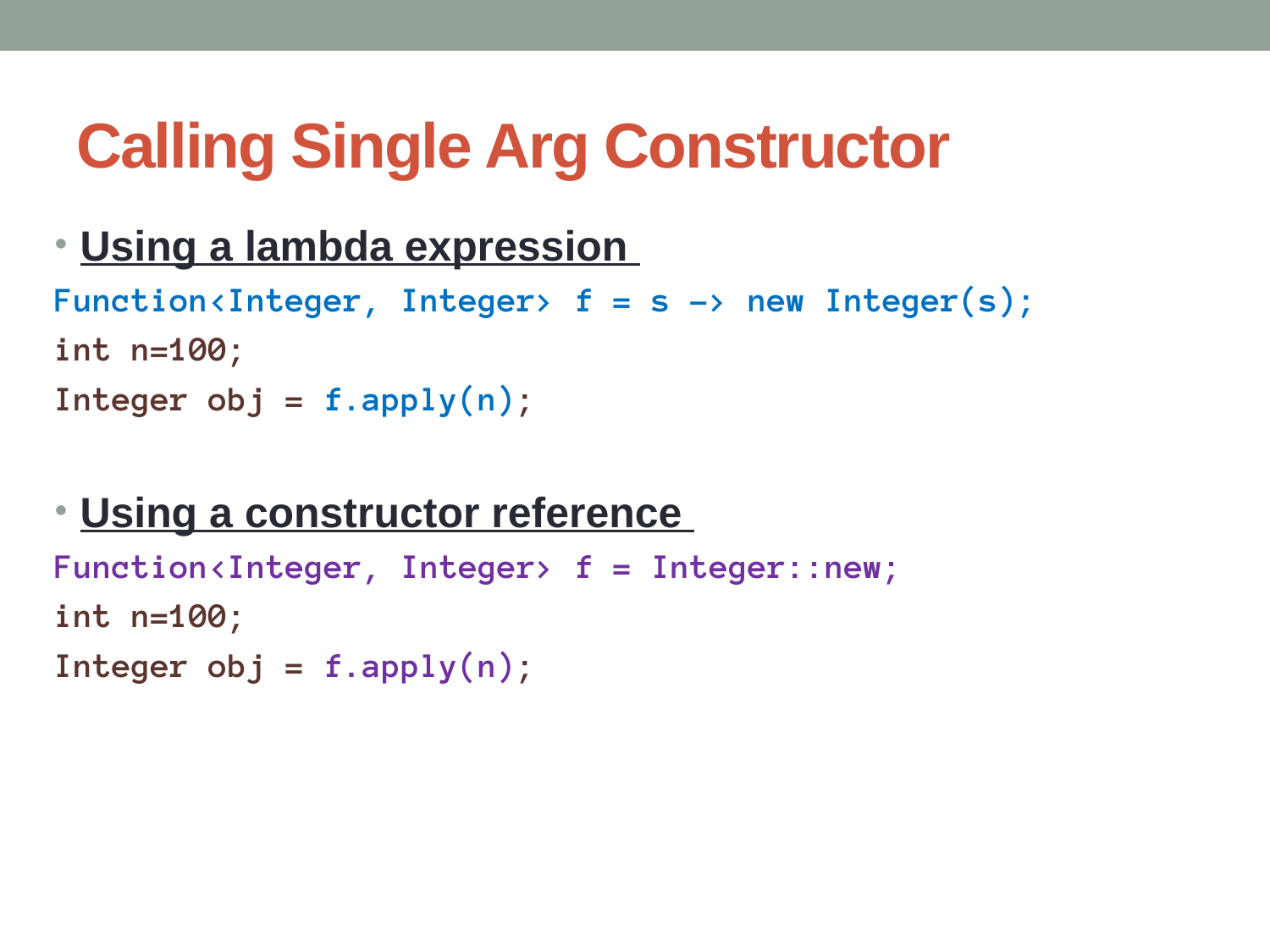

# Calling Single Arg Constructor
Using a lambda expression
Function<Integer, Integer> f = s -> new Integer(s);
int n=100;
Integer obj = f.apply(n);

Using a constructor reference
Function<Integer, Integer> f = Integer::new;
int n=100;
Integer obj = f.apply(n);